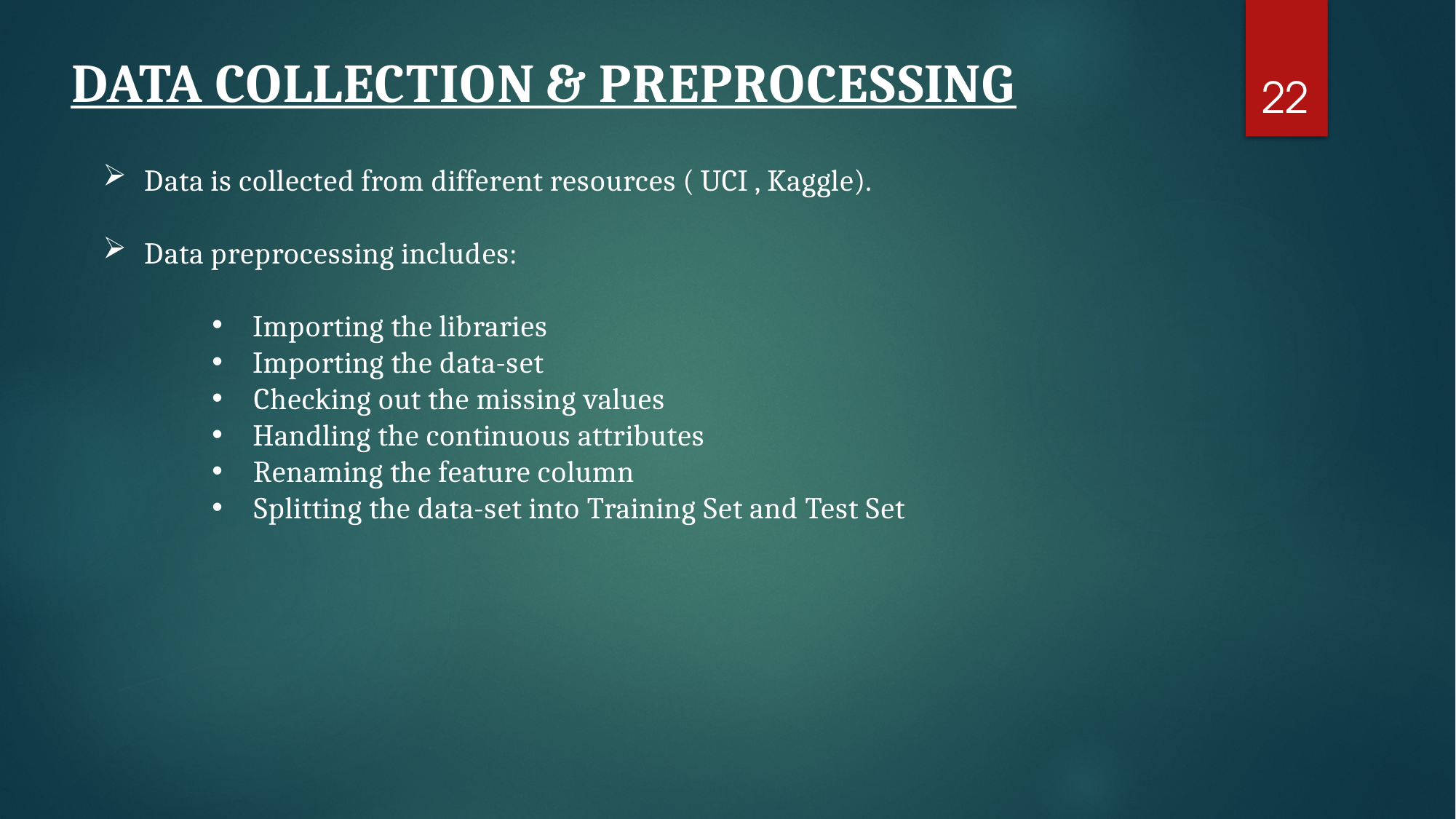

22
DATA COLLECTION & PREPROCESSING
Data is collected from different resources ( UCI , Kaggle).

Data preprocessing includes:

Importing the libraries
Importing the data-set
Checking out the missing values
Handling the continuous attributes
Renaming the feature column
Splitting the data-set into Training Set and Test Set